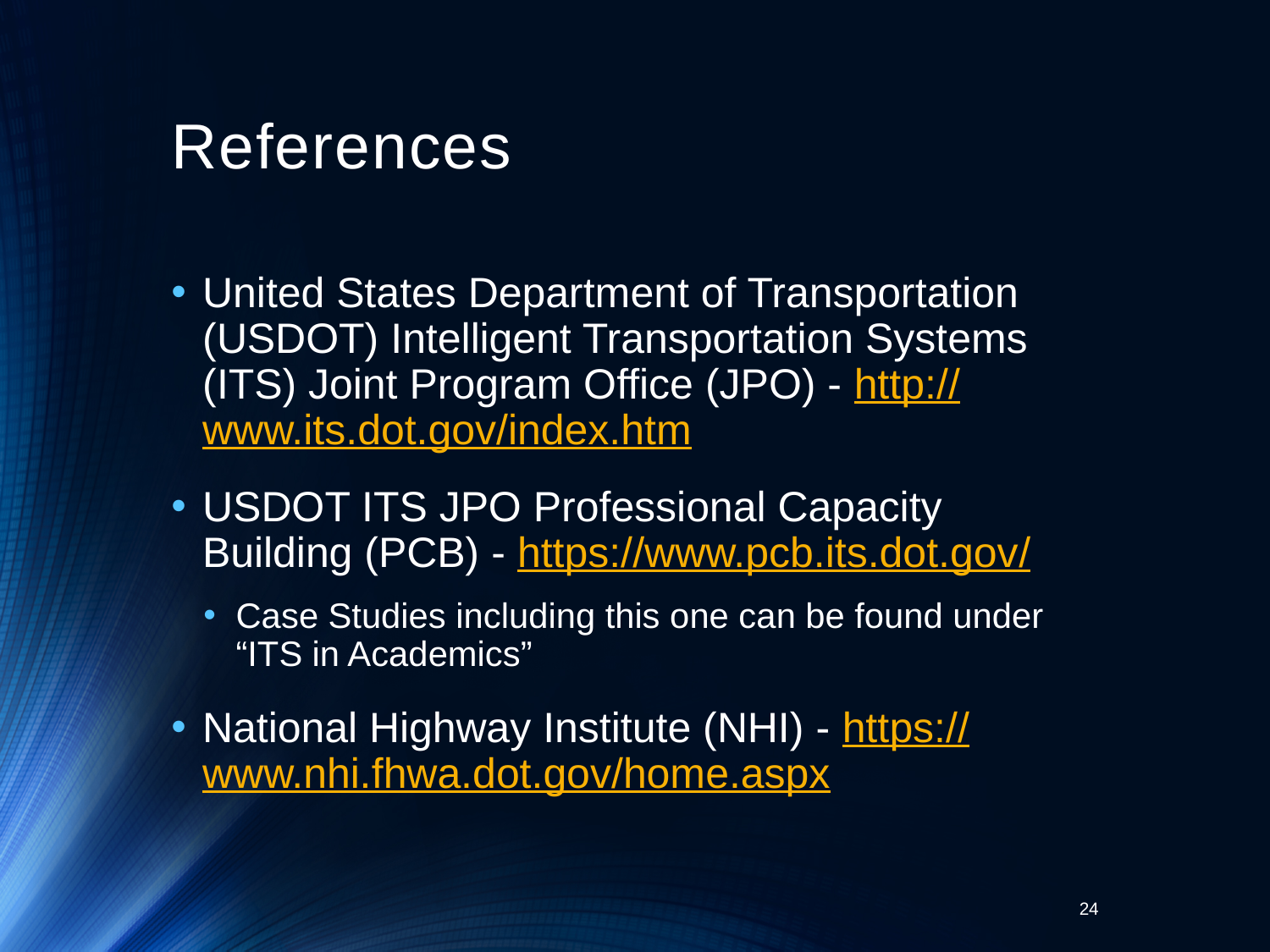

# References
United States Department of Transportation (USDOT) Intelligent Transportation Systems (ITS) Joint Program Office (JPO) - http://www.its.dot.gov/index.htm
USDOT ITS JPO Professional Capacity Building (PCB) - https://www.pcb.its.dot.gov/
Case Studies including this one can be found under “ITS in Academics”
National Highway Institute (NHI) - https://www.nhi.fhwa.dot.gov/home.aspx

24